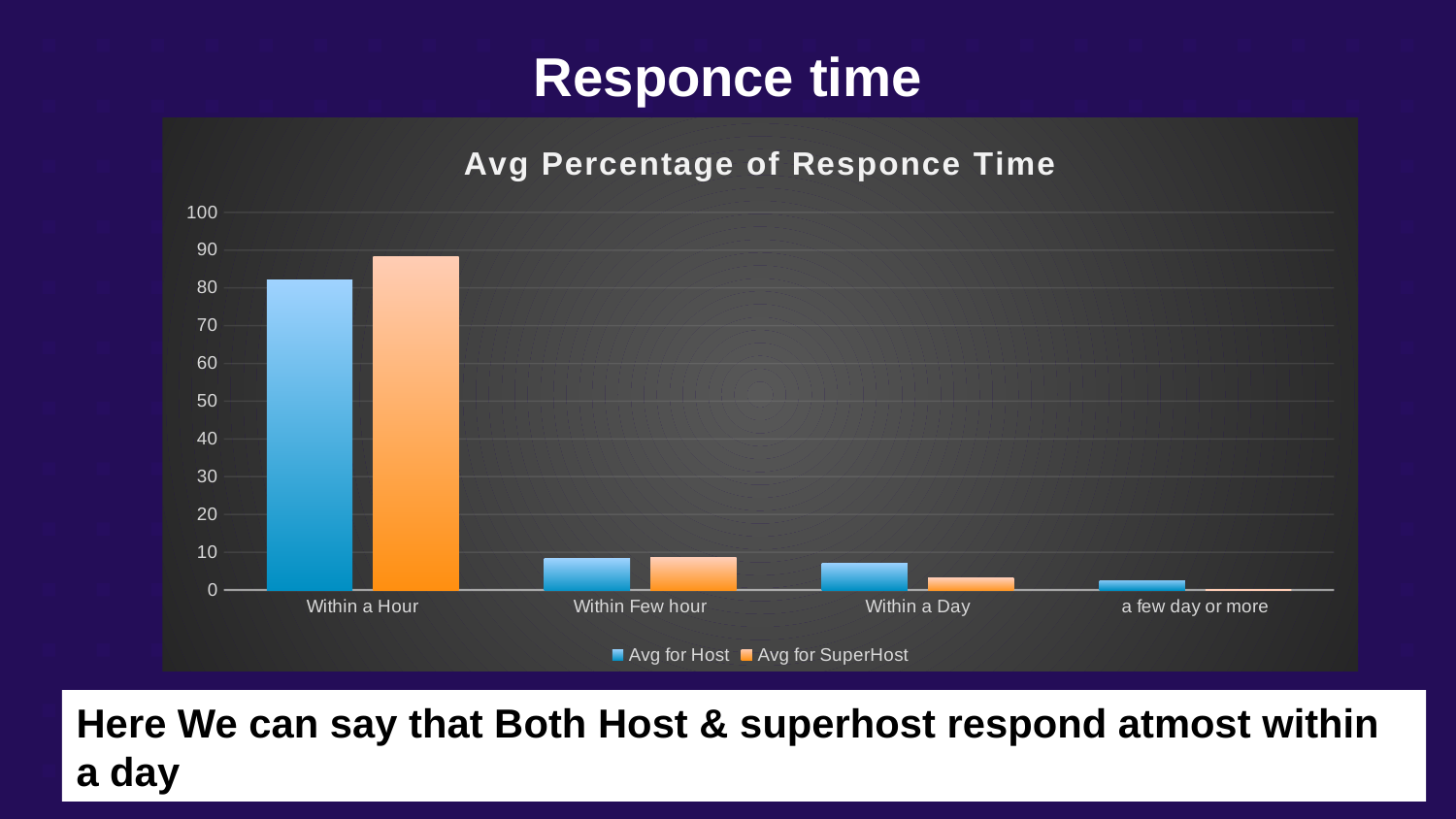

# Responce time

### Chart: Avg Percentage of Responce Time

| Category | Avg for Host | Avg for SuperHost |
|---|---|---|
| Within a Hour | 82.1676118462508 | 88.3183568677792 |
| Within Few hour | 8.38059231253938 | 8.6007702182285 |
| Within a Day | 6.99432892249527 | 3.0808729139923 |
| a few day or more | 2.45746691871456 | 0.0 |
Here We can say that Both Host & superhost respond atmost within a day